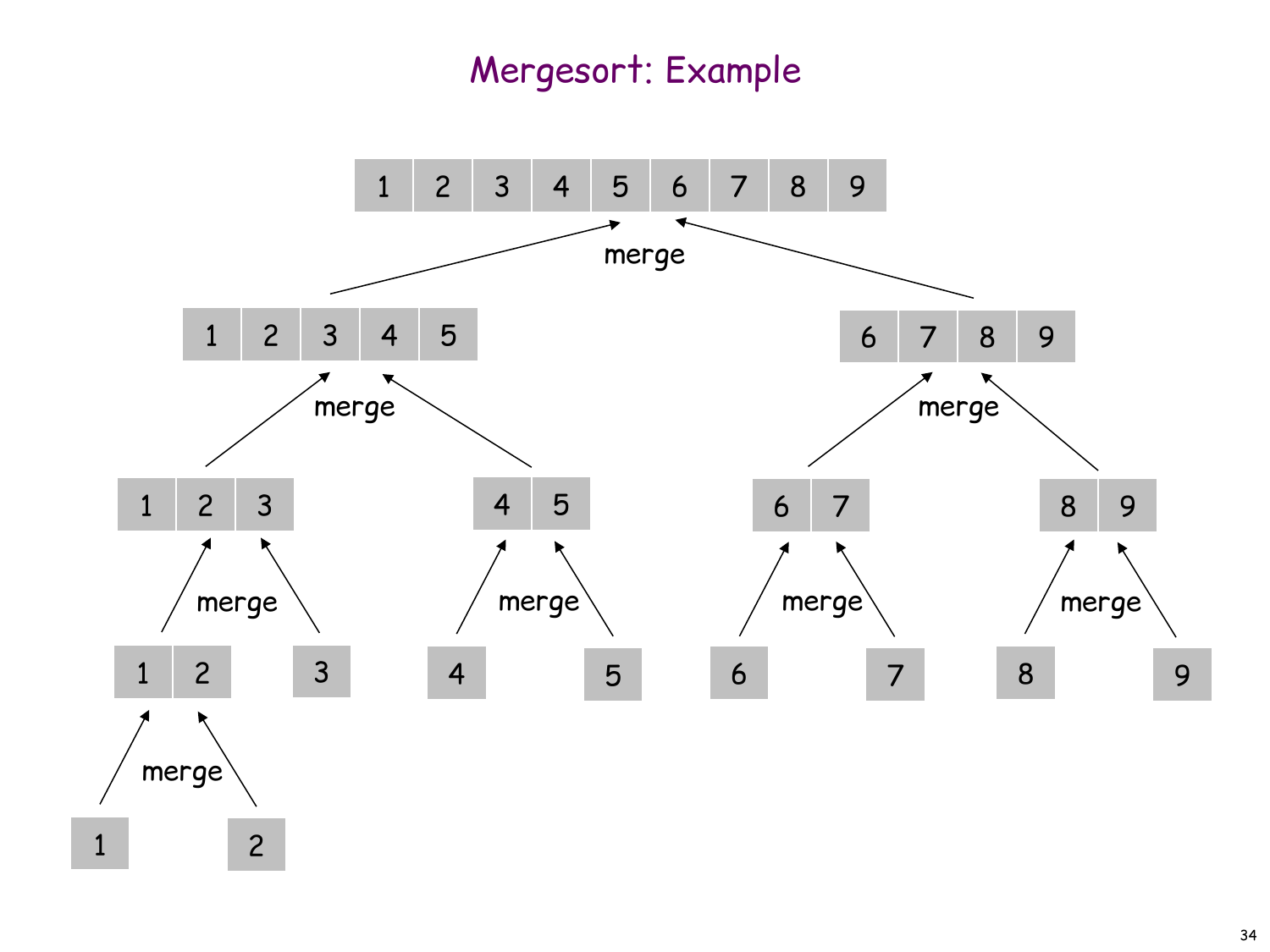

# Mergesort: Example
1
2
3
4
5
6
7
8
9
merge
1
2
3
4
5
6
7
8
9
merge
merge
4
5
1
2
3
6
7
8
9
merge
merge
merge
merge
3
8
9
1
2
4
6
8
5
7
9
merge
1
2
34